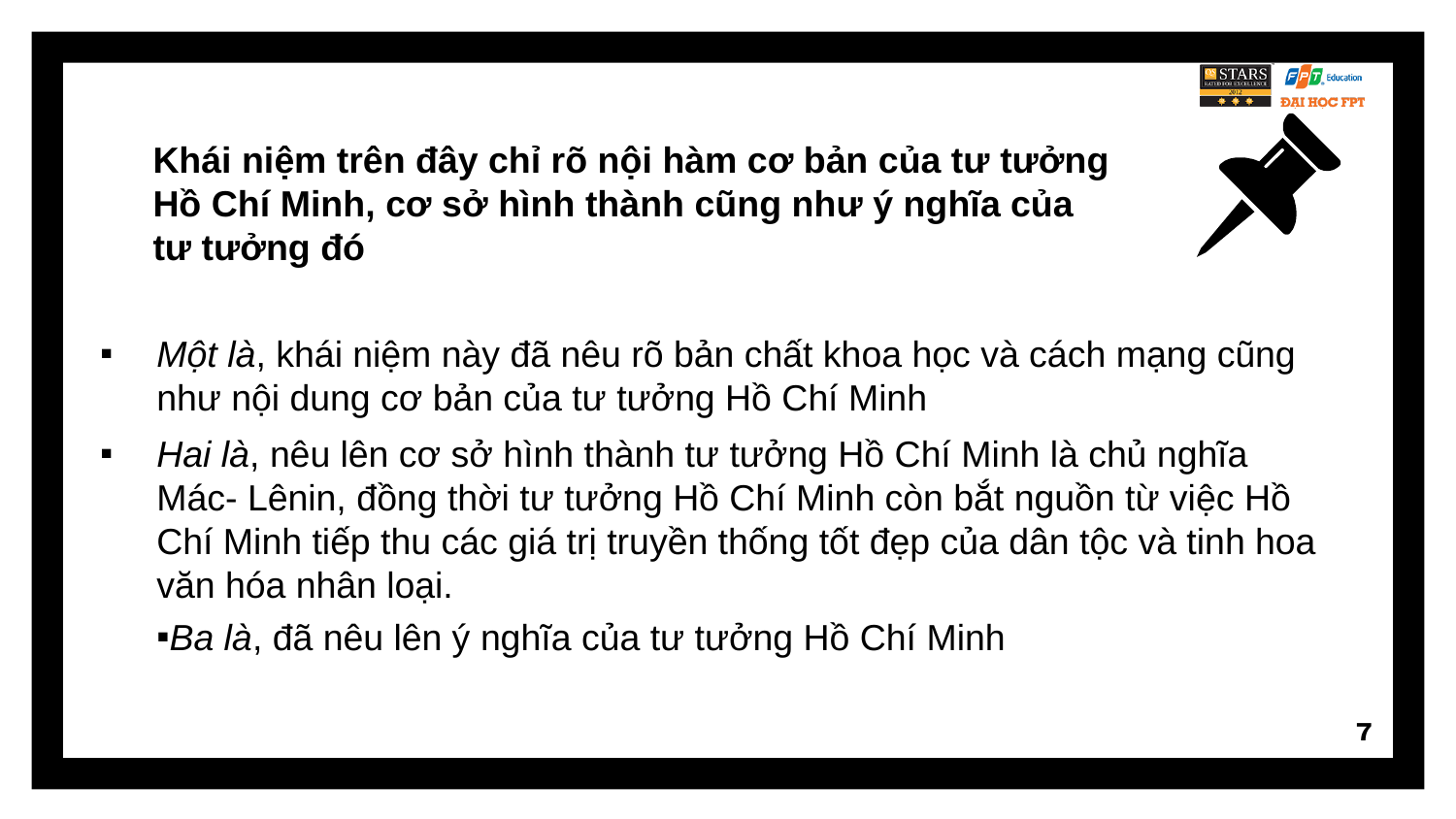

# Khái niệm trên đây chỉ rõ nội hàm cơ bản của tư tưởng Hồ Chí Minh, cơ sở hình thành cũng như ý nghĩa của tư tưởng đó
Một là, khái niệm này đã nêu rõ bản chất khoa học và cách mạng cũng như nội dung cơ bản của tư tưởng Hồ Chí Minh
Hai là, nêu lên cơ sở hình thành tư tưởng Hồ Chí Minh là chủ nghĩa Mác- Lênin, đồng thời tư tưởng Hồ Chí Minh còn bắt nguồn từ việc Hồ Chí Minh tiếp thu các giá trị truyền thống tốt đẹp của dân tộc và tinh hoa văn hóa nhân loại.
Ba là, đã nêu lên ý nghĩa của tư tưởng Hồ Chí Minh
7